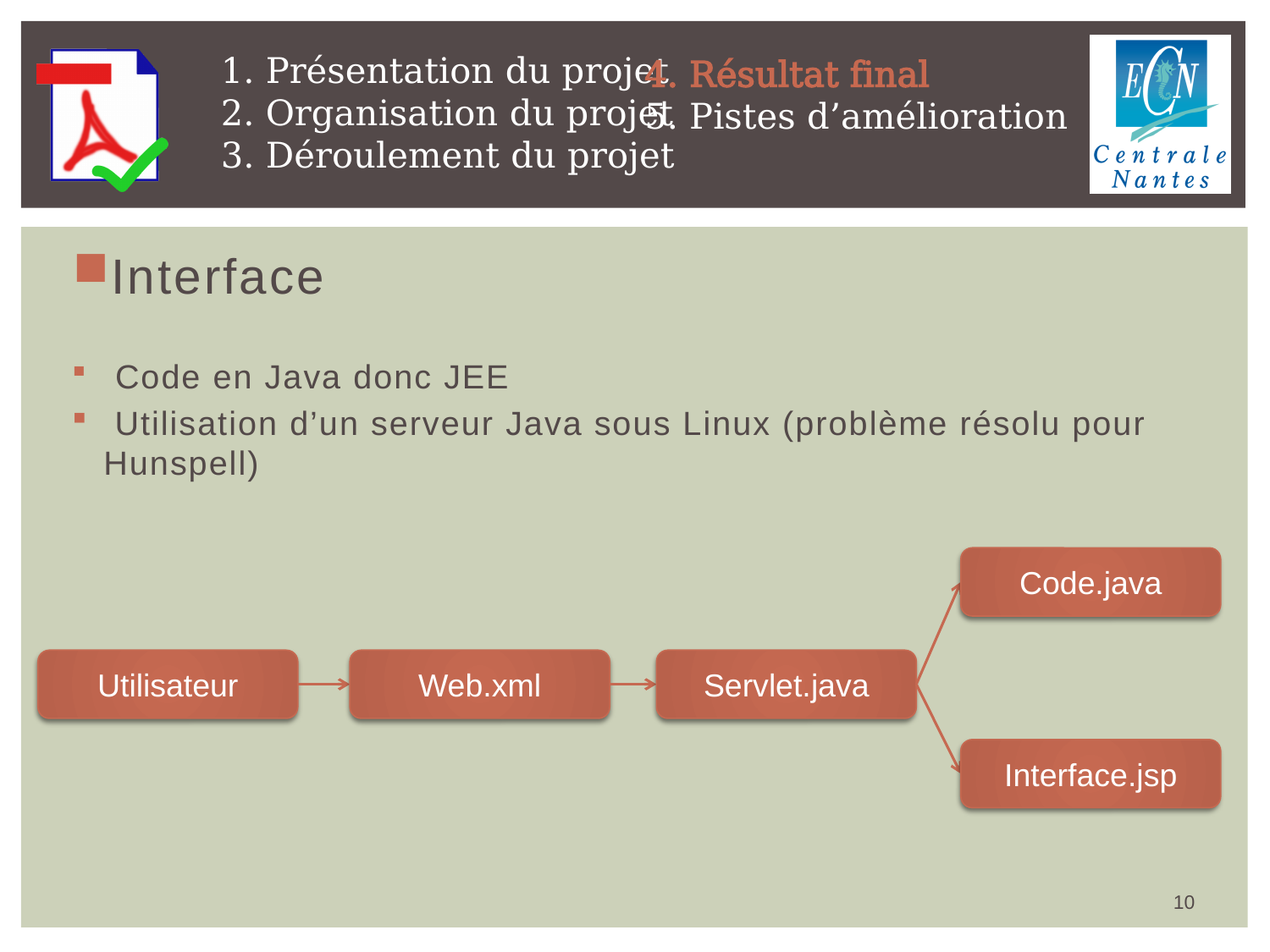

Interface

 Code en Java donc JEE
 Utilisation d’un serveur Java sous Linux (problème résolu pour Hunspell)
Code.java
Utilisateur
Web.xml
Servlet.java
Interface.jsp
10